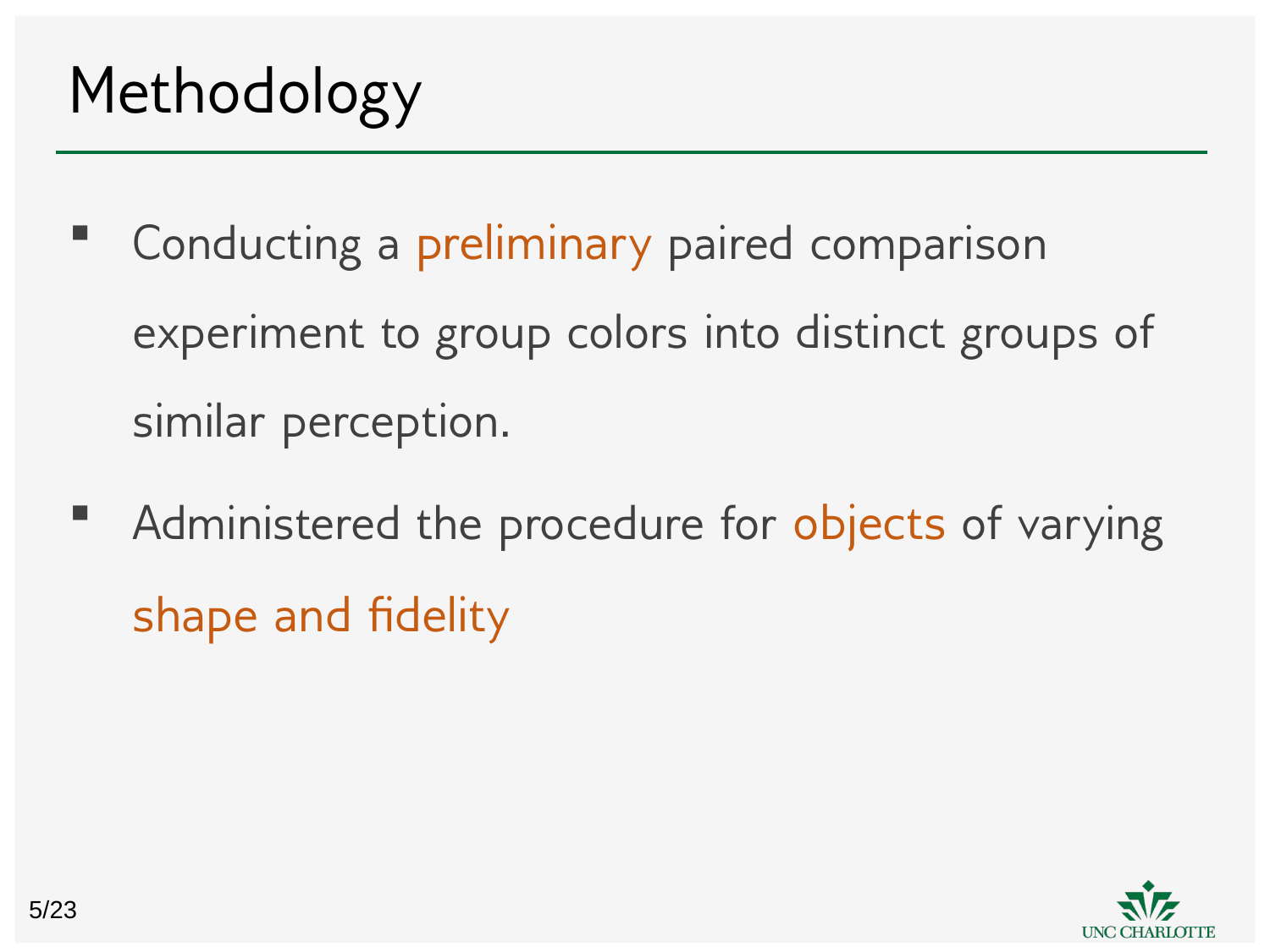

# Methodology
Conducting a preliminary paired comparison experiment to group colors into distinct groups of similar perception.
Administered the procedure for objects of varying shape and fidelity